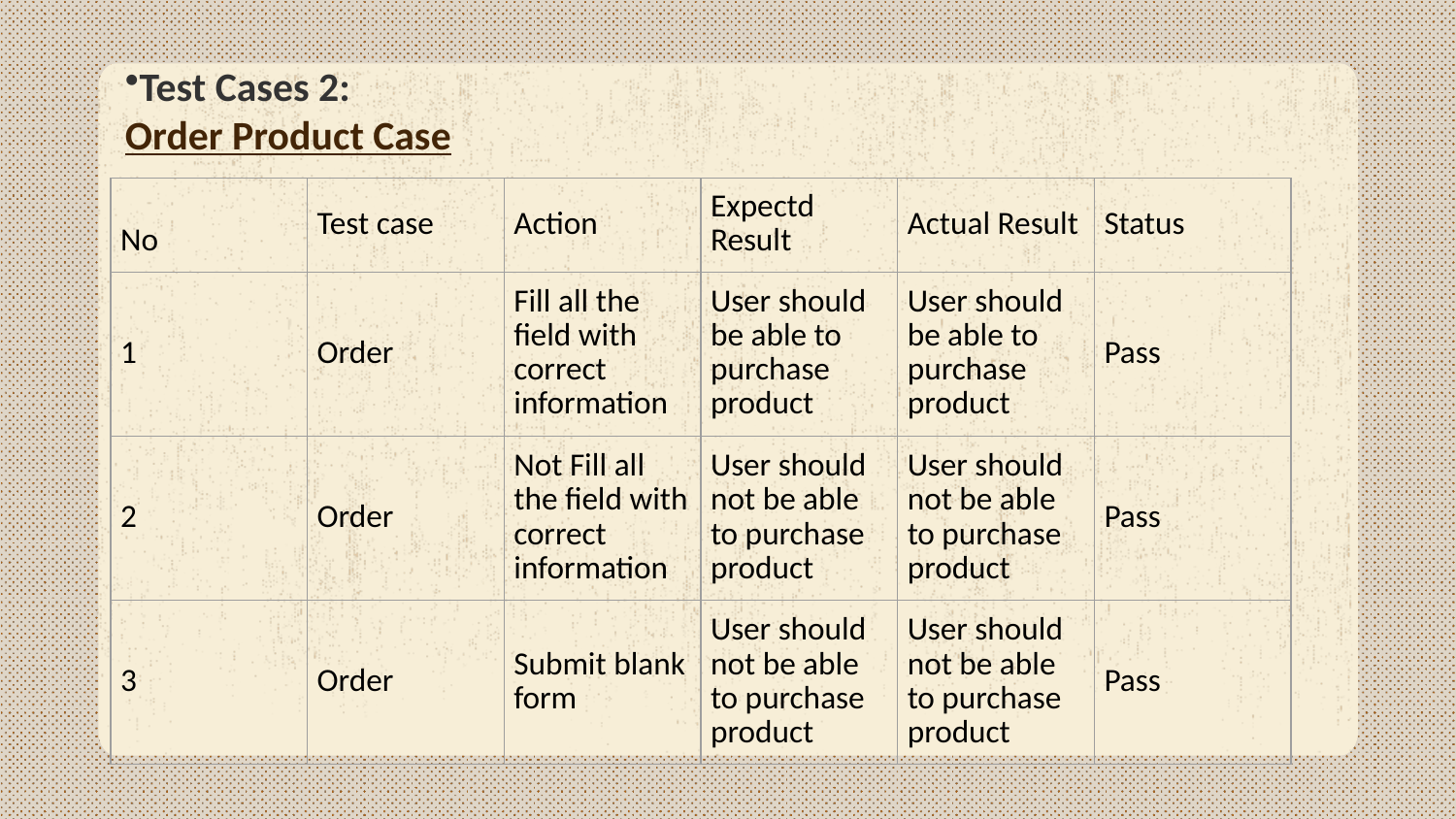

Test Cases 2:
Order Product Case

| No | Test case | Action | Expectd Result | Actual Result | Status |
| --- | --- | --- | --- | --- | --- |
| 1 | Order | Fill all the field with correct information | User should be able to purchase product | User should be able to purchase product | Pass |
| 2 | Order | Not Fill all the field with correct information | User should not be able to purchase product | User should not be able to purchase product | Pass |
| 3 | Order | Submit blank form | User should not be able to purchase product | User should not be able to purchase product | Pass |